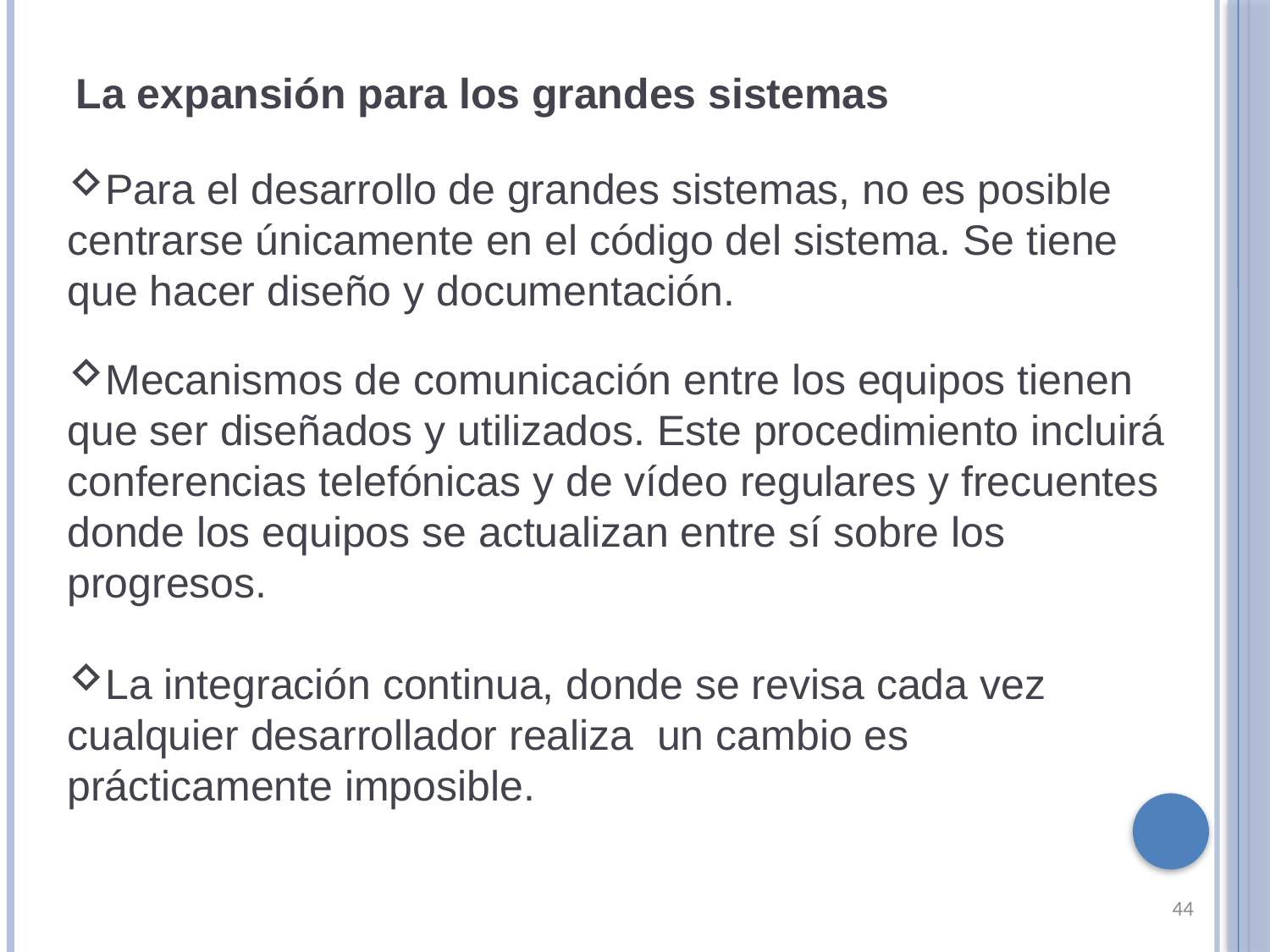

La expansión para los grandes sistemas

Para el desarrollo de grandes sistemas, no es posible centrarse únicamente en el código del sistema. Se tiene que hacer diseño y documentación.

Mecanismos de comunicación entre los equipos tienen que ser diseñados y utilizados. Este procedimiento incluirá conferencias telefónicas y de vídeo regulares y frecuentes donde los equipos se actualizan entre sí sobre los progresos.

La integración continua, donde se revisa cada vez cualquier desarrollador realiza  un cambio es prácticamente imposible.
44